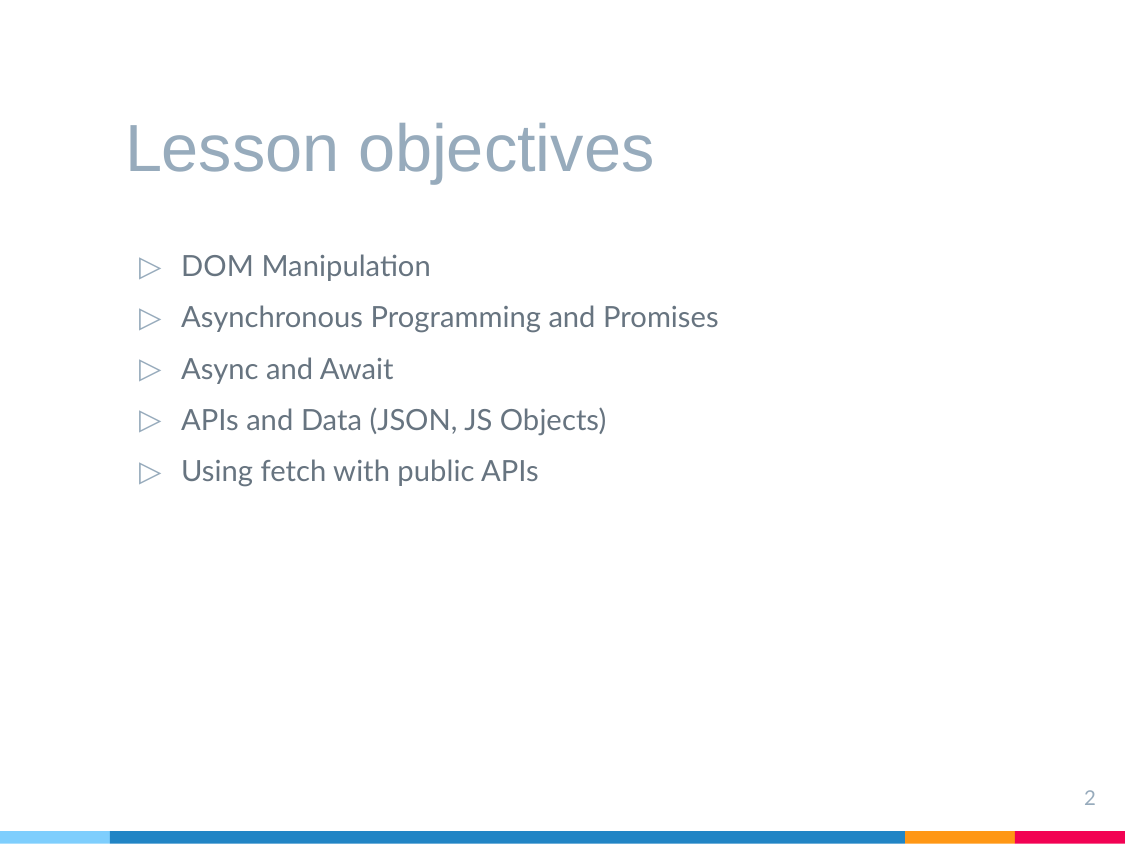

# Lesson objectives
DOM Manipulation
Asynchronous Programming and Promises
Async and Await
APIs and Data (JSON, JS Objects)
Using fetch with public APIs

2